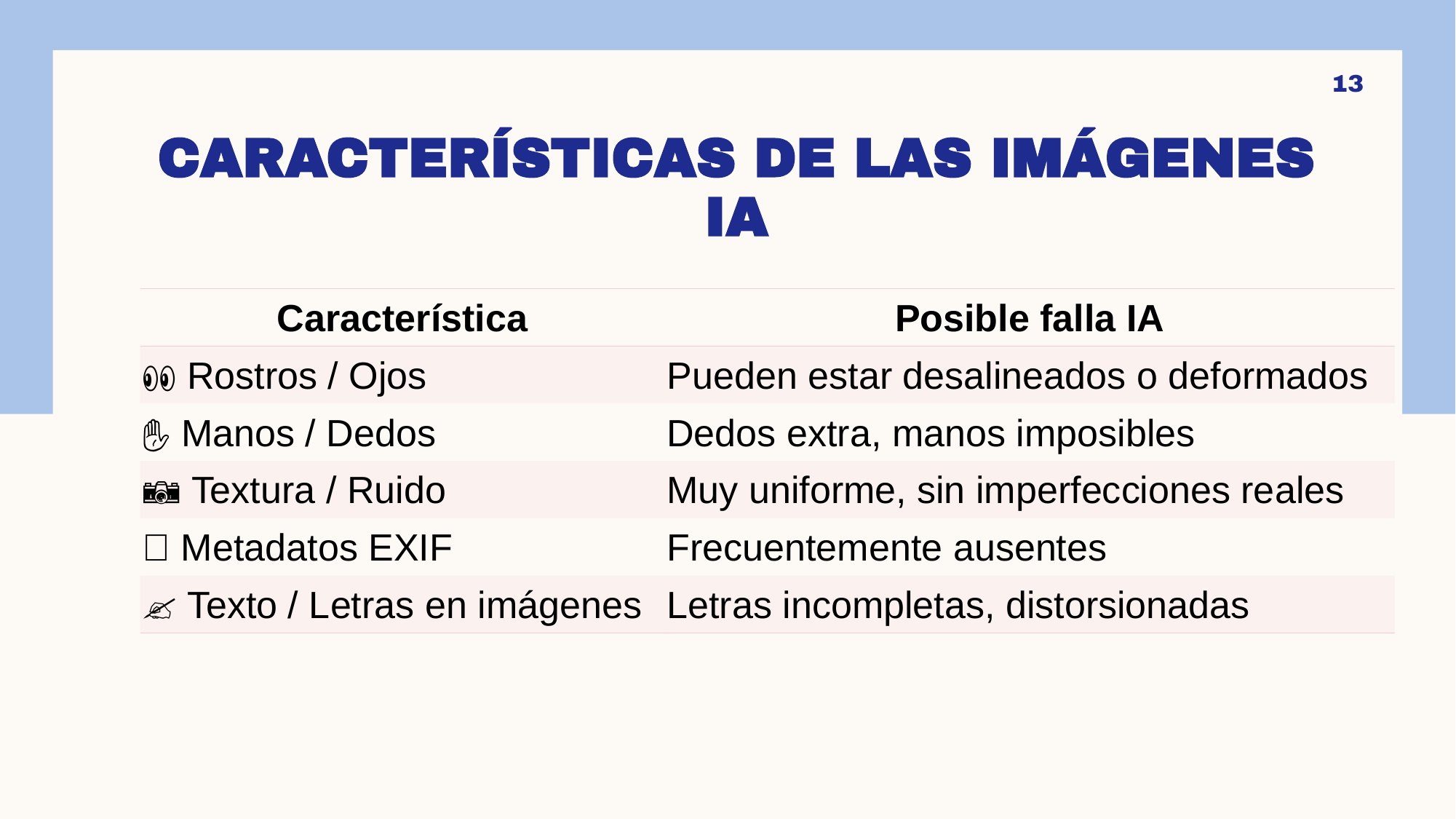

13
# Características de las Imágenes IA
| Característica | Posible falla IA |
| --- | --- |
| 👀 Rostros / Ojos | Pueden estar desalineados o deformados |
| ✋ Manos / Dedos | Dedos extra, manos imposibles |
| 📷 Textura / Ruido | Muy uniforme, sin imperfecciones reales |
| 🧾 Metadatos EXIF | Frecuentemente ausentes |
| ✍ Texto / Letras en imágenes | Letras incompletas, distorsionadas |